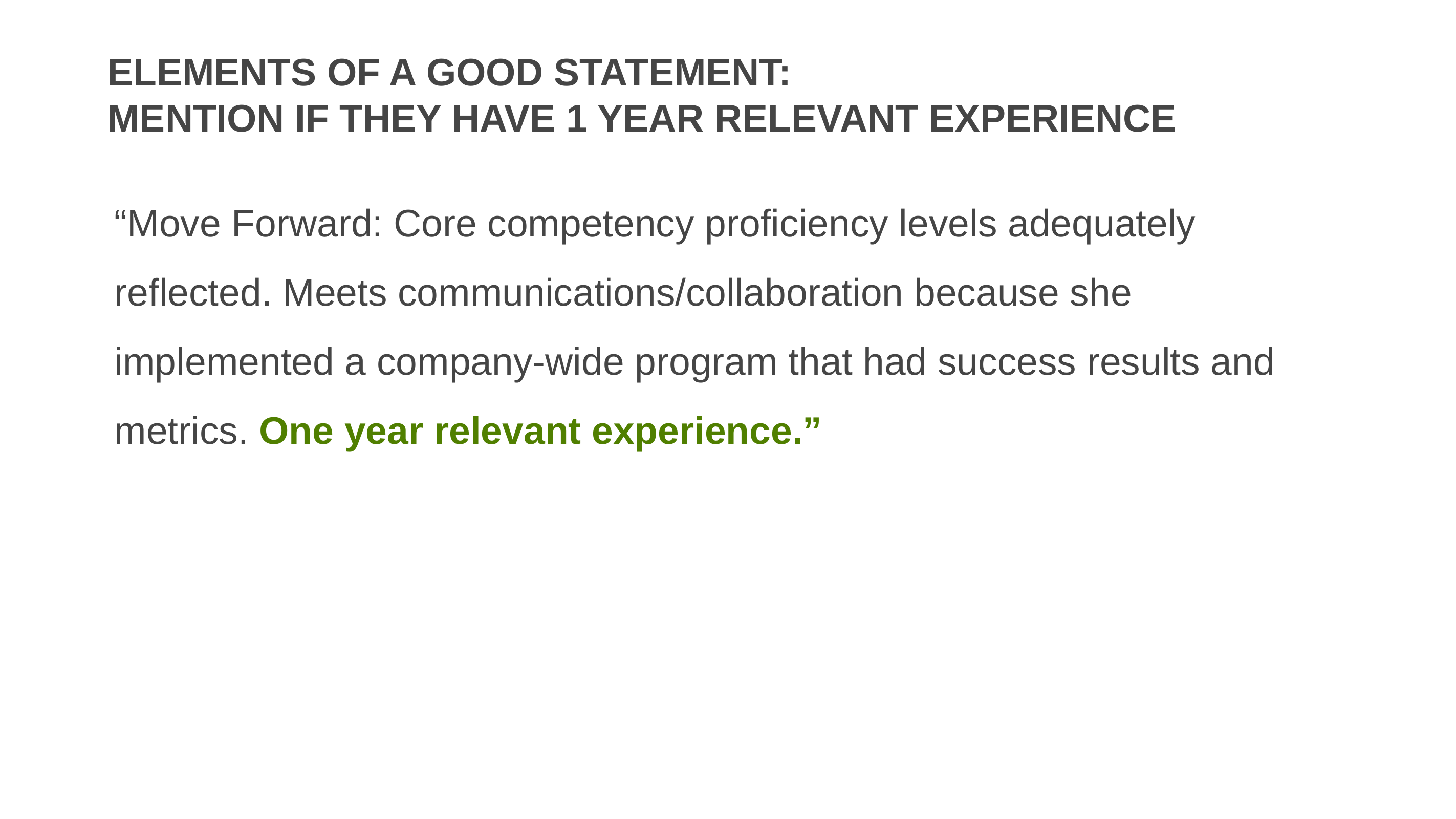

# Elements of a good statement: mention if they have 1 year relevant experience
“Move Forward: Core competency proficiency levels adequately reflected. Meets communications/collaboration because she implemented a company-wide program that had success results and metrics. One year relevant experience.”